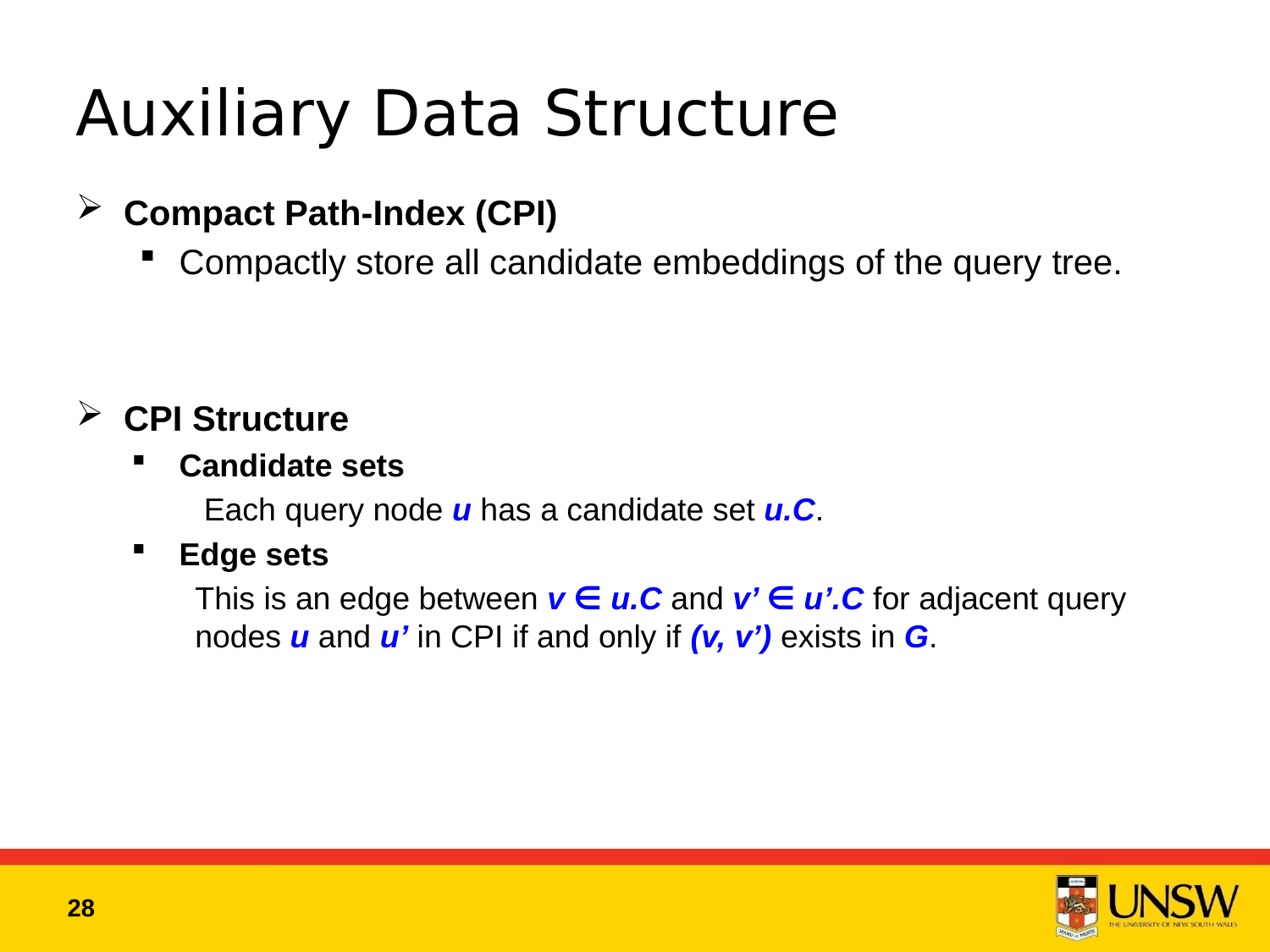

# Auxiliary Data Structure
Compact Path-Index (CPI)
Compactly store all candidate embeddings of the query tree.

CPI Structure
Candidate sets
 Each query node u has a candidate set u.C.
Edge sets
This is an edge between v ∈ u.C and v’ ∈ u’.C for adjacent query nodes u and u’ in CPI if and only if (v, v’) exists in G.